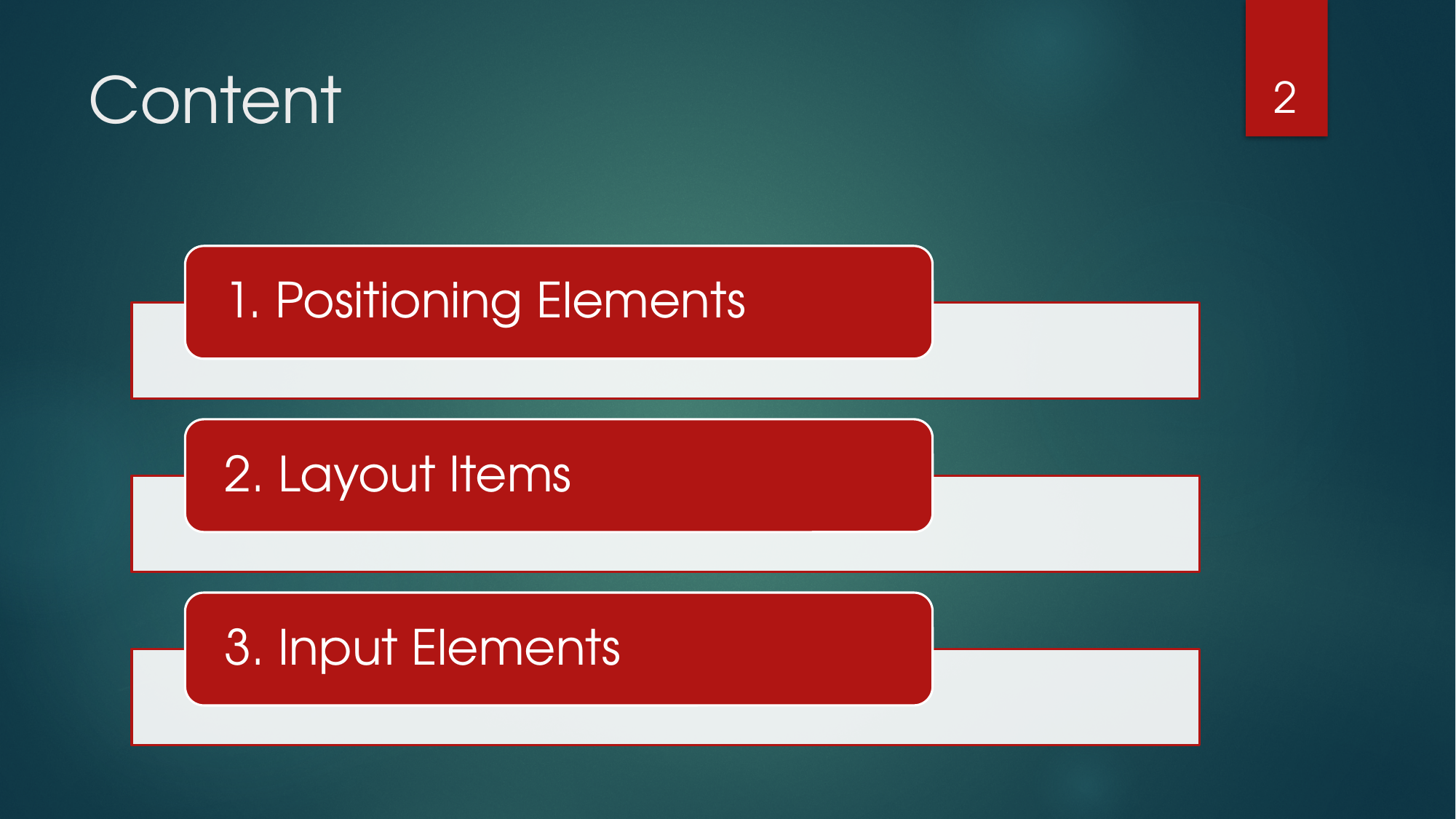

2
# Content
1. Positioning Elements
2. Layout Items
3. Input Elements